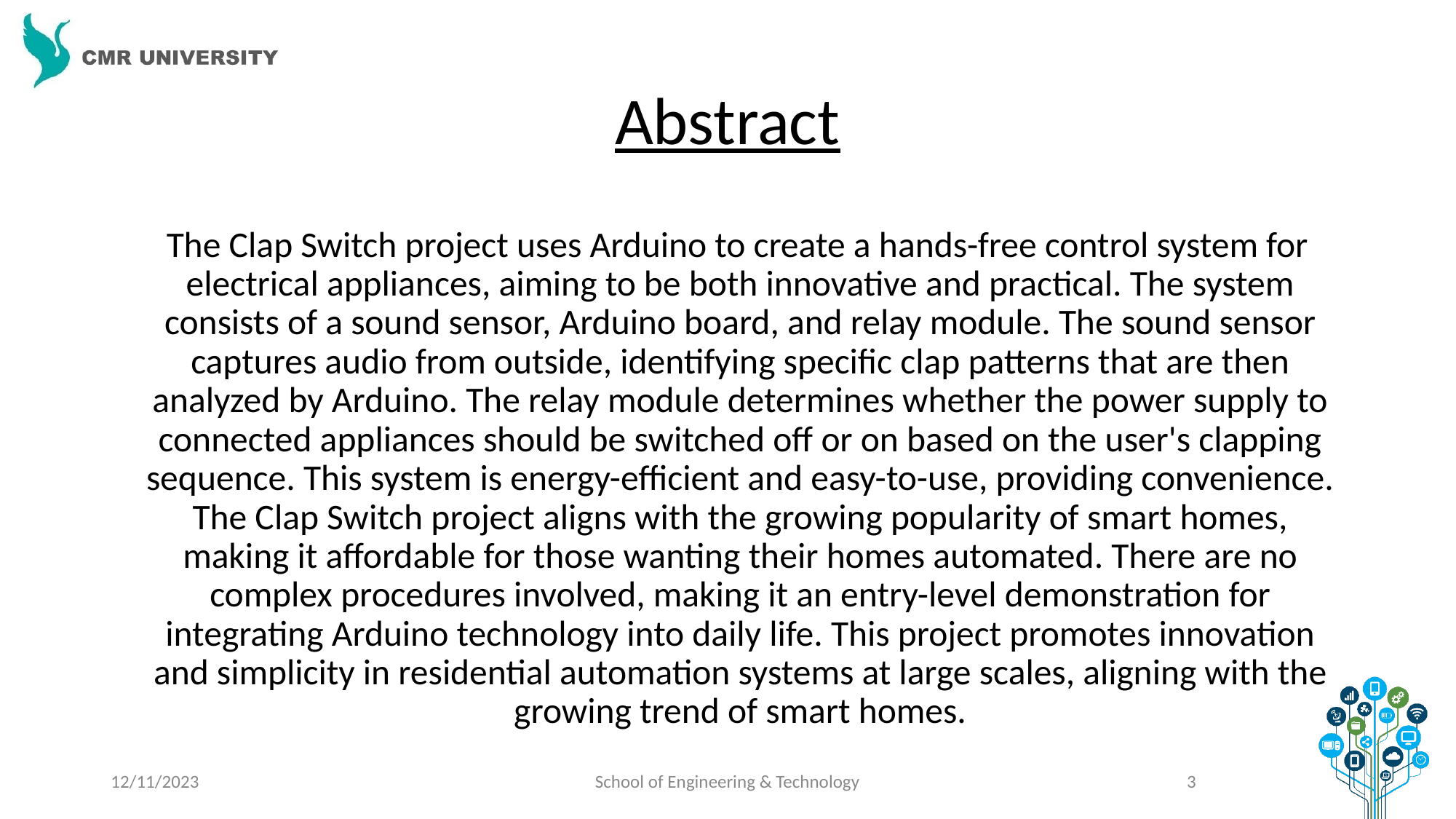

# Abstract
The Clap Switch project uses Arduino to create a hands-free control system for electrical appliances, aiming to be both innovative and practical. The system consists of a sound sensor, Arduino board, and relay module. The sound sensor captures audio from outside, identifying specific clap patterns that are then analyzed by Arduino. The relay module determines whether the power supply to connected appliances should be switched off or on based on the user's clapping sequence. This system is energy-efficient and easy-to-use, providing convenience. The Clap Switch project aligns with the growing popularity of smart homes, making it affordable for those wanting their homes automated. There are no complex procedures involved, making it an entry-level demonstration for integrating Arduino technology into daily life. This project promotes innovation and simplicity in residential automation systems at large scales, aligning with the growing trend of smart homes.
12/11/2023
School of Engineering & Technology
3